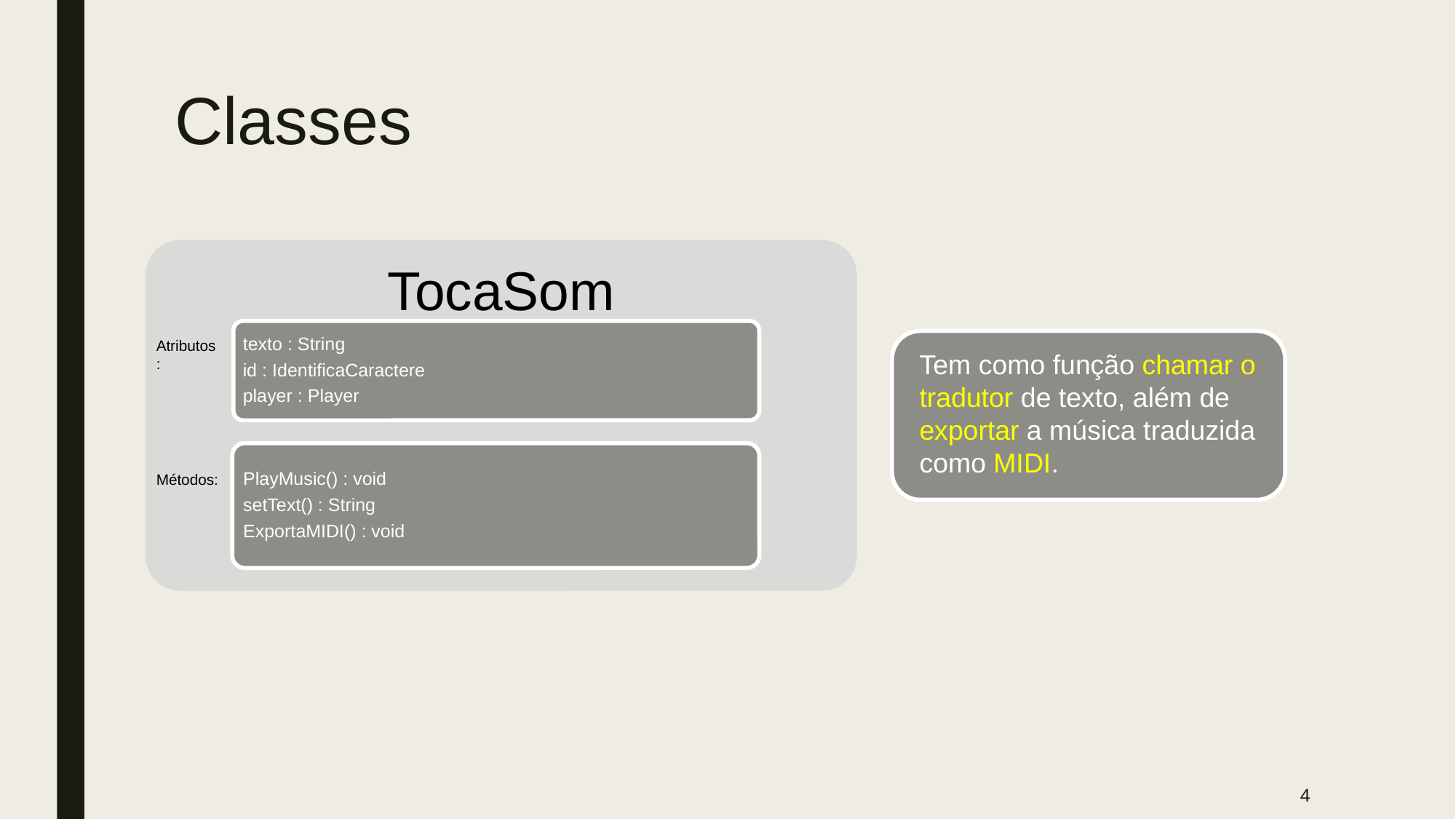

# Classes
TocaSom
texto : String
id : IdentificaCaractere
player : Player
PlayMusic() : void
setText() : String
ExportaMIDI() : void
Atributos:

Tem como função chamar o tradutor de texto, além de exportar a música traduzida como MIDI.
Métodos:
4